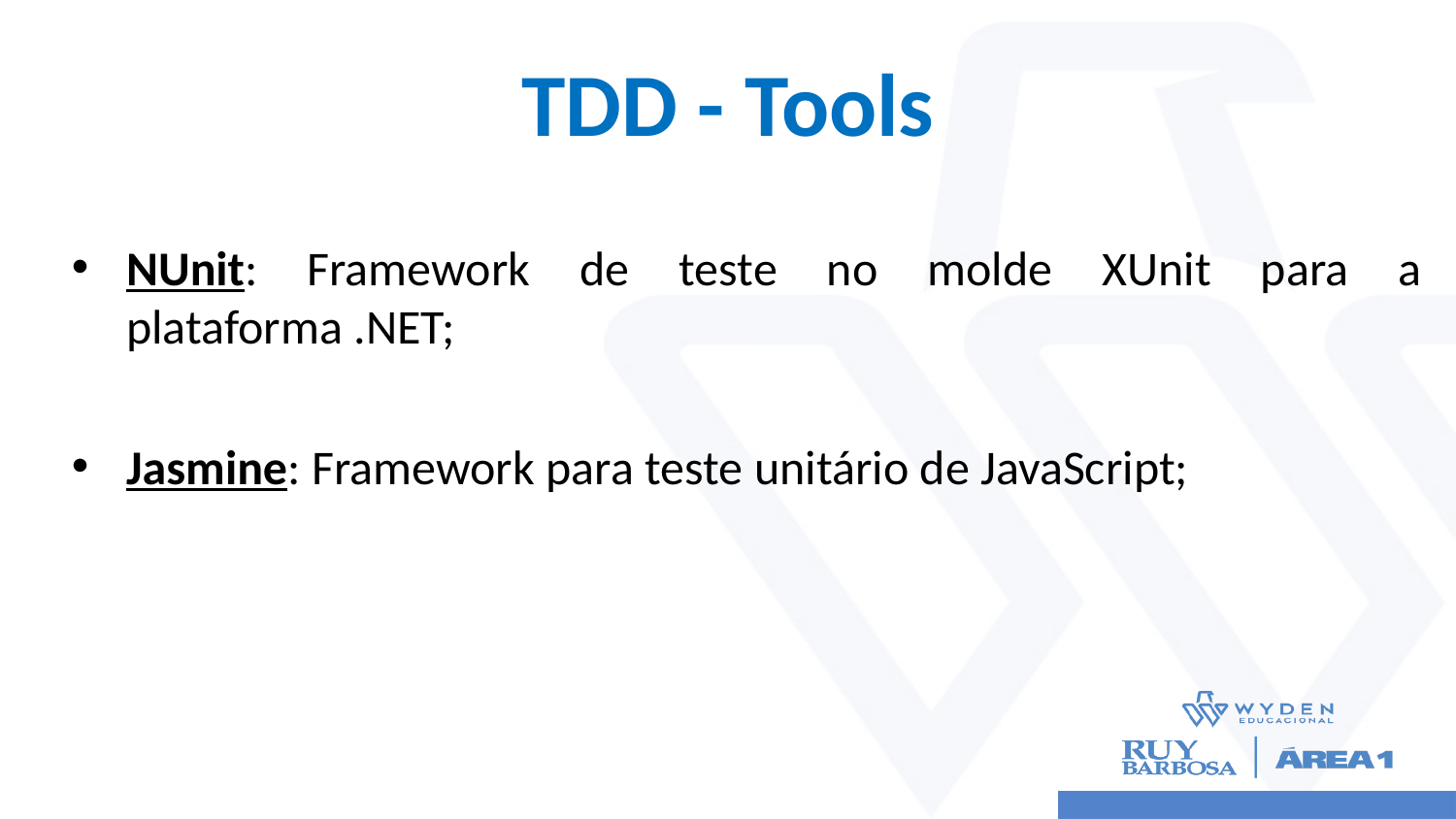

# TDD - Tools

NUnit: Framework de teste no molde XUnit para a plataforma .NET;

Jasmine: Framework para teste unitário de JavaScript;